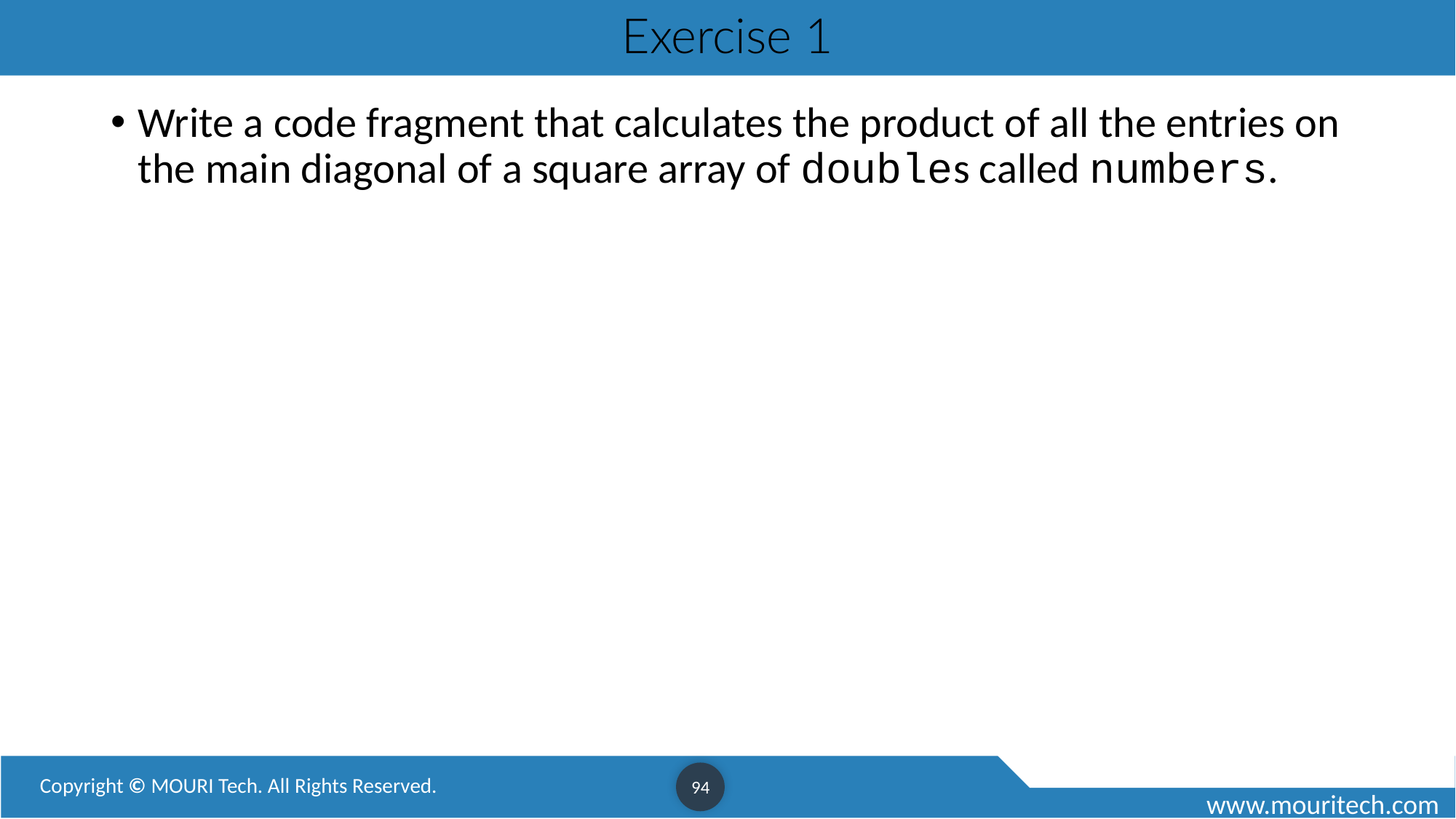

# Exercise 1
Write a code fragment that calculates the product of all the entries on the main diagonal of a square array of doubles called numbers.
94